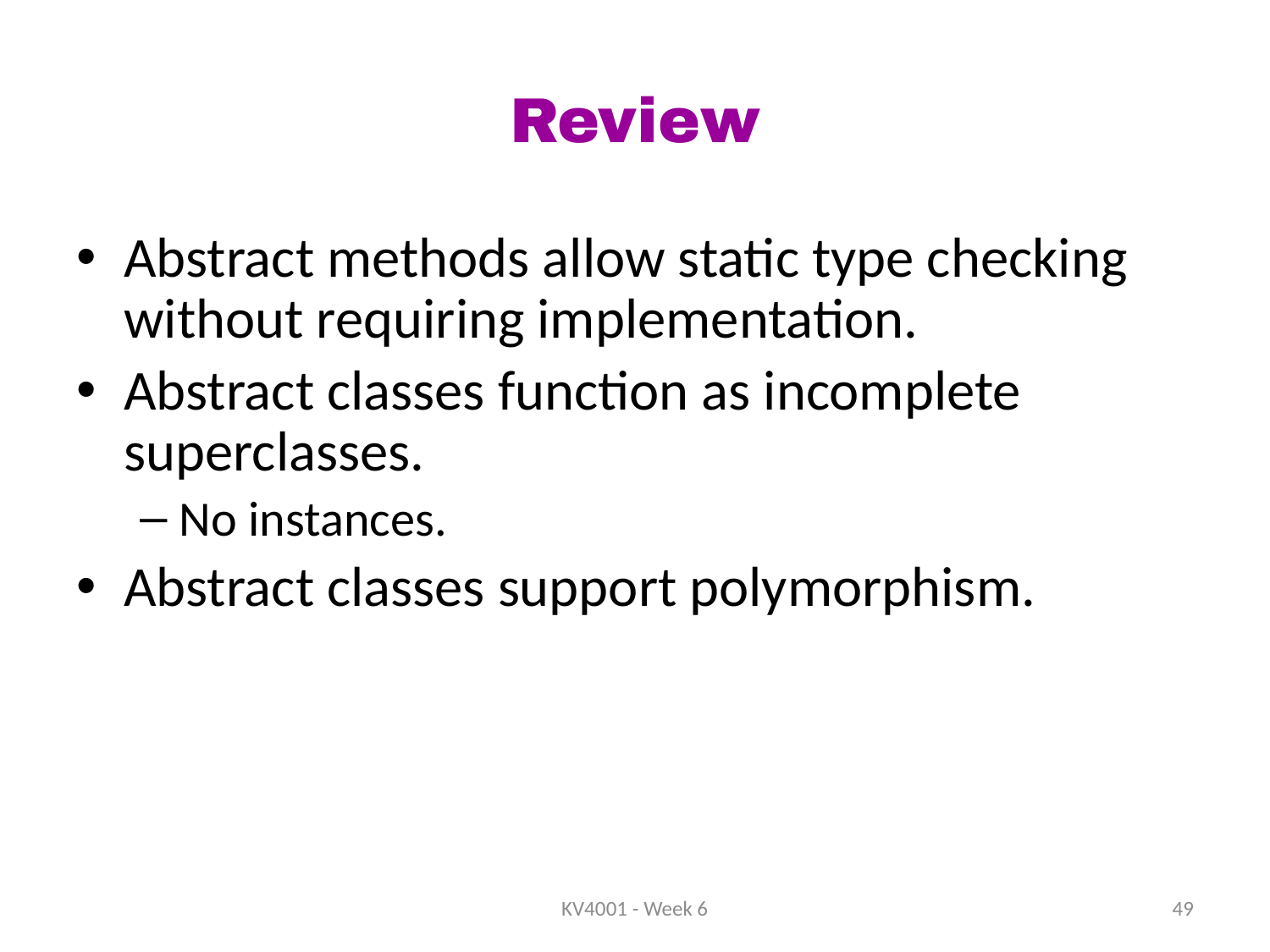

# Review
Abstract methods allow static type checking without requiring implementation.
Abstract classes function as incomplete superclasses.
No instances.
Abstract classes support polymorphism.
KV4001 - Week 6
49